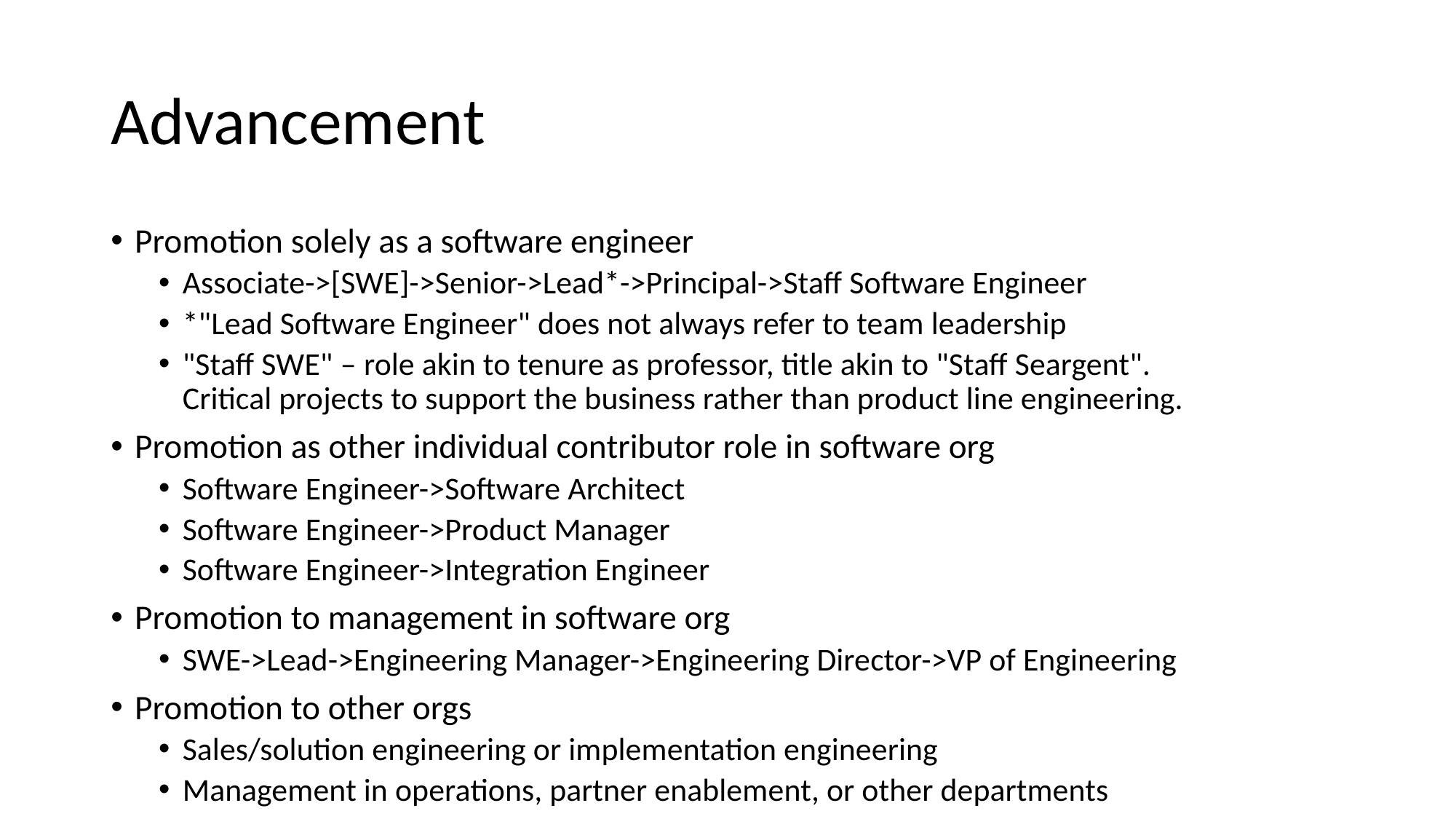

# Advancement
Promotion solely as a software engineer
Associate->[SWE]->Senior->Lead*->Principal->Staff Software Engineer
*"Lead Software Engineer" does not always refer to team leadership
"Staff SWE" – role akin to tenure as professor, title akin to "Staff Seargent".
Critical projects to support the business rather than product line engineering.
Promotion as other individual contributor role in software org
Software Engineer->Software Architect
Software Engineer->Product Manager
Software Engineer->Integration Engineer
Promotion to management in software org
SWE->Lead->Engineering Manager->Engineering Director->VP of Engineering
Promotion to other orgs
Sales/solution engineering or implementation engineering
Management in operations, partner enablement, or other departments